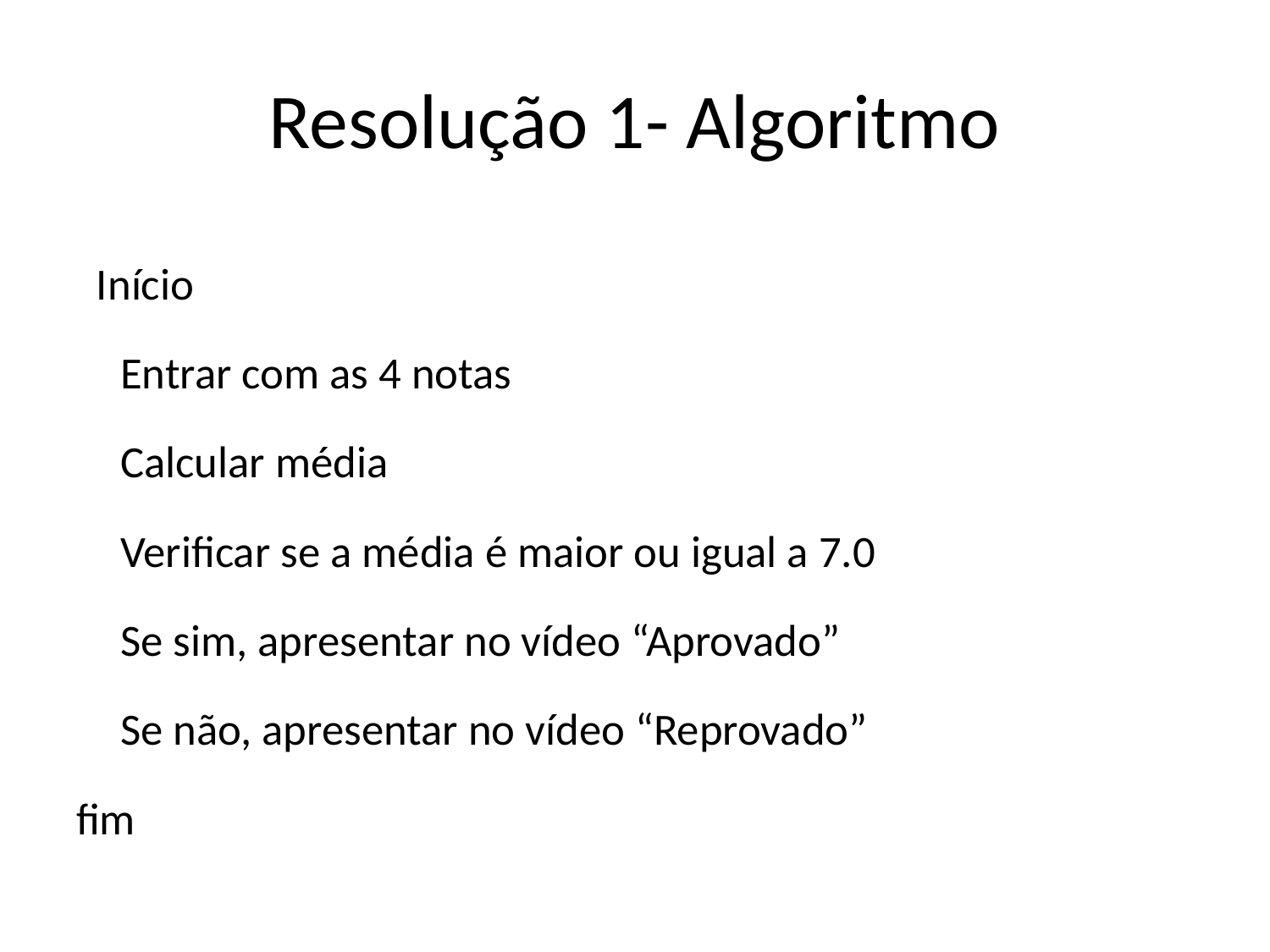

# Resolução 1- Algoritmo
  Início
		Entrar com as 4 notas
		Calcular média
		Verificar se a média é maior ou igual a 7.0
		Se sim, apresentar no vídeo “Aprovado”
		Se não, apresentar no vídeo “Reprovado”
fim